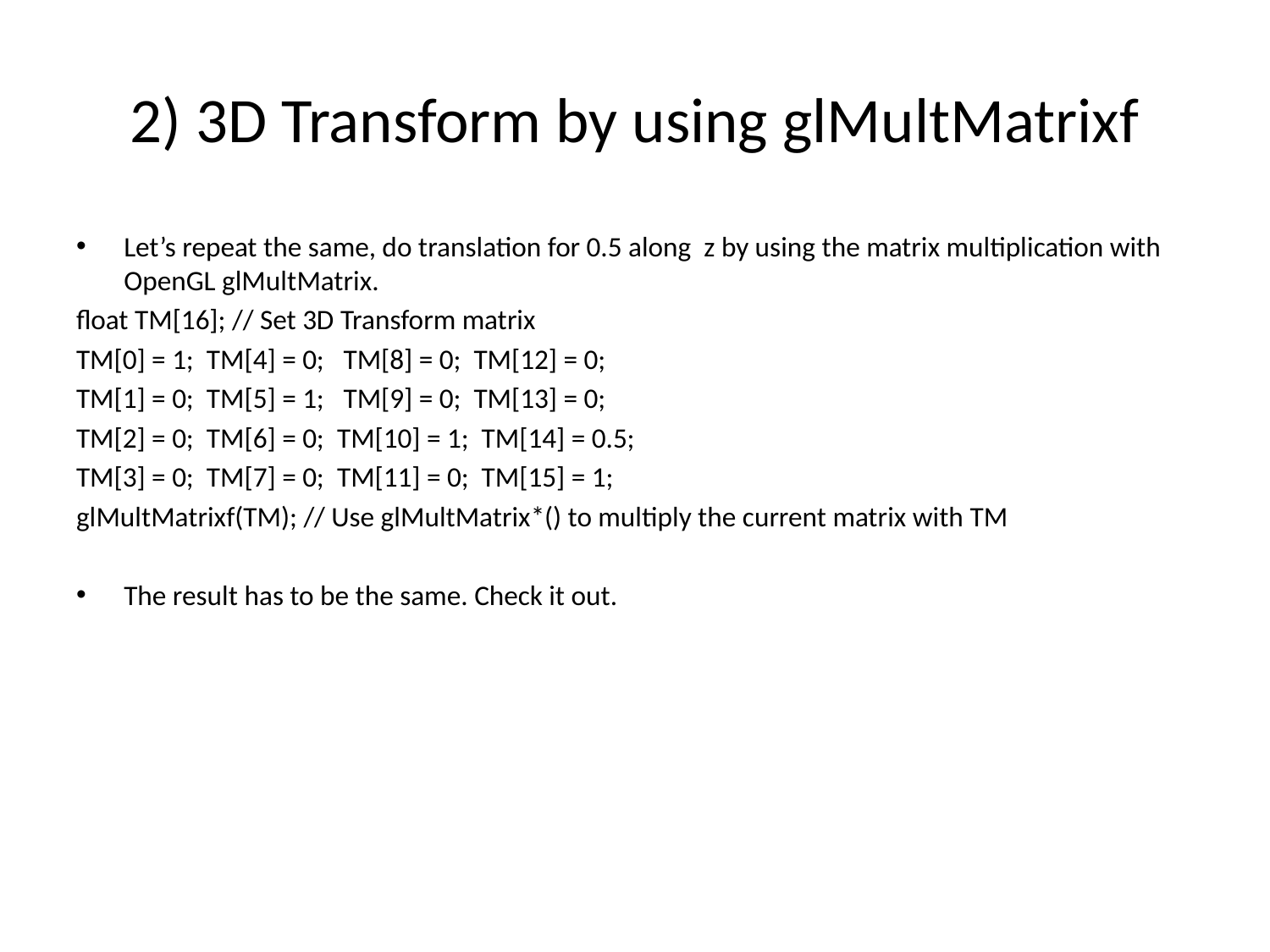

# 2) 3D Transform by using glMultMatrixf
Let’s repeat the same, do translation for 0.5 along  z by using the matrix multiplication with OpenGL glMultMatrix.
float TM[16]; // Set 3D Transform matrix
TM[0] = 1;  TM[4] = 0;   TM[8] = 0;  TM[12] = 0;
TM[1] = 0;  TM[5] = 1;   TM[9] = 0;  TM[13] = 0;
TM[2] = 0;  TM[6] = 0;  TM[10] = 1;  TM[14] = 0.5;
TM[3] = 0;  TM[7] = 0;  TM[11] = 0;  TM[15] = 1;
glMultMatrixf(TM); // Use glMultMatrix*() to multiply the current matrix with TM

The result has to be the same. Check it out.